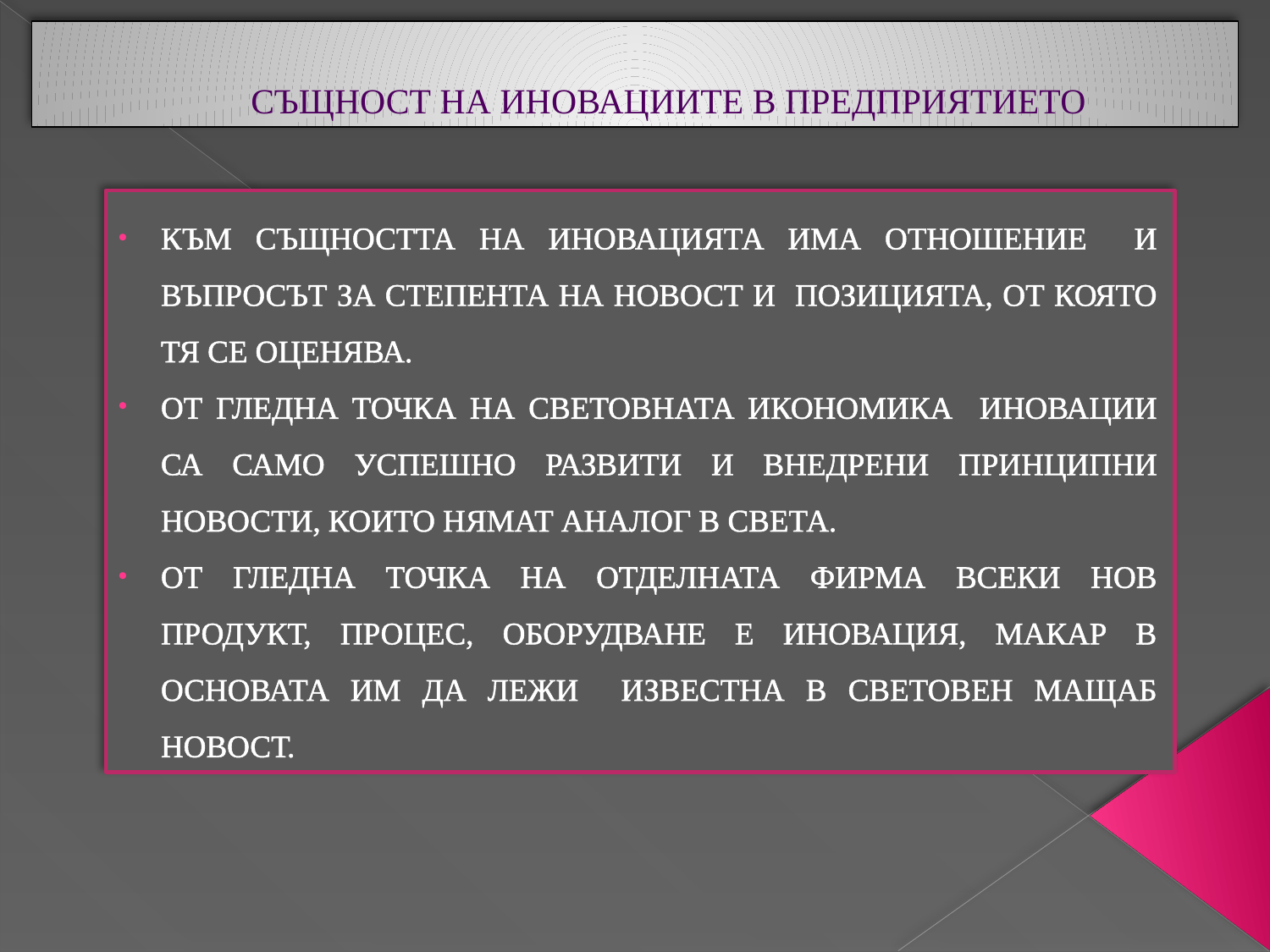

# СЪЩНОСТ НА ИНОВАЦИИТЕ В ПРЕДПРИЯТИЕТО
КЪМ СЪЩНОСТТА НА ИНОВАЦИЯТА ИМА ОТНОШЕНИЕ  И ВЪПРОСЪТ ЗА СТЕПЕНТА НА НОВОСТ И  ПОЗИЦИЯТА, ОТ КОЯТО ТЯ СЕ ОЦЕНЯВА.
ОТ ГЛЕДНА ТОЧКА НА СВЕТОВНАТА ИКОНОМИКА  ИНОВАЦИИ СА САМО УСПЕШНО РАЗВИТИ И ВНЕДРЕНИ ПРИНЦИПНИ НОВОСТИ, КОИТО НЯМАТ АНАЛОГ В СВЕТА.
ОТ ГЛЕДНА ТОЧКА НА ОТДЕЛНАТА ФИРМА ВСЕКИ НОВ ПРОДУКТ, ПРОЦЕС, ОБОРУДВАНЕ Е ИНОВАЦИЯ, МАКАР В ОСНОВАТА ИМ ДА ЛЕЖИ  ИЗВЕСТНА В СВЕТОВЕН МАЩАБ НОВОСТ.